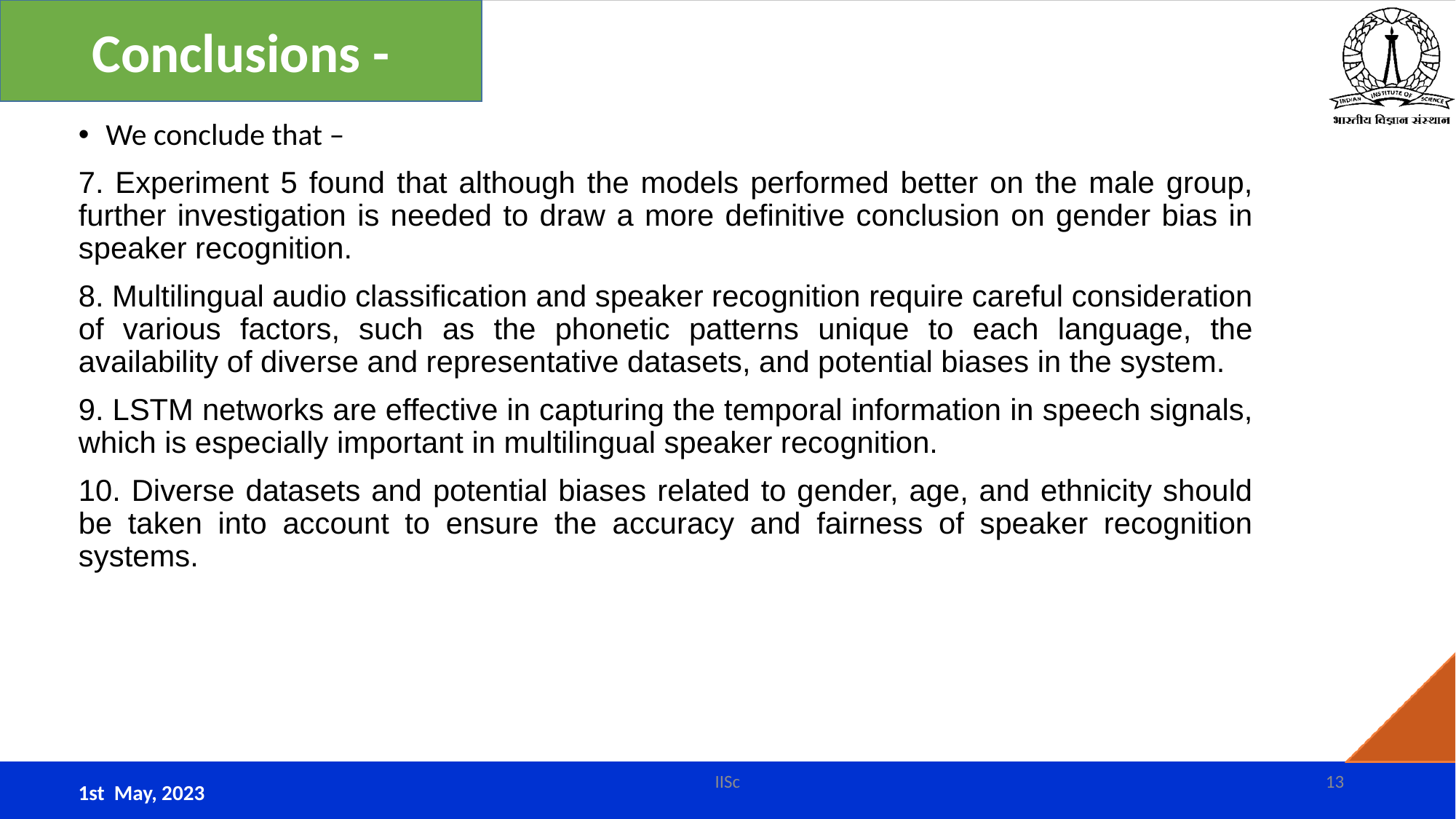

Conclusions -
We conclude that –
7. Experiment 5 found that although the models performed better on the male group, further investigation is needed to draw a more definitive conclusion on gender bias in speaker recognition.
8. Multilingual audio classification and speaker recognition require careful consideration of various factors, such as the phonetic patterns unique to each language, the availability of diverse and representative datasets, and potential biases in the system.
9. LSTM networks are effective in capturing the temporal information in speech signals, which is especially important in multilingual speaker recognition.
10. Diverse datasets and potential biases related to gender, age, and ethnicity should be taken into account to ensure the accuracy and fairness of speaker recognition systems.

IISc
13
1st  May, 2023